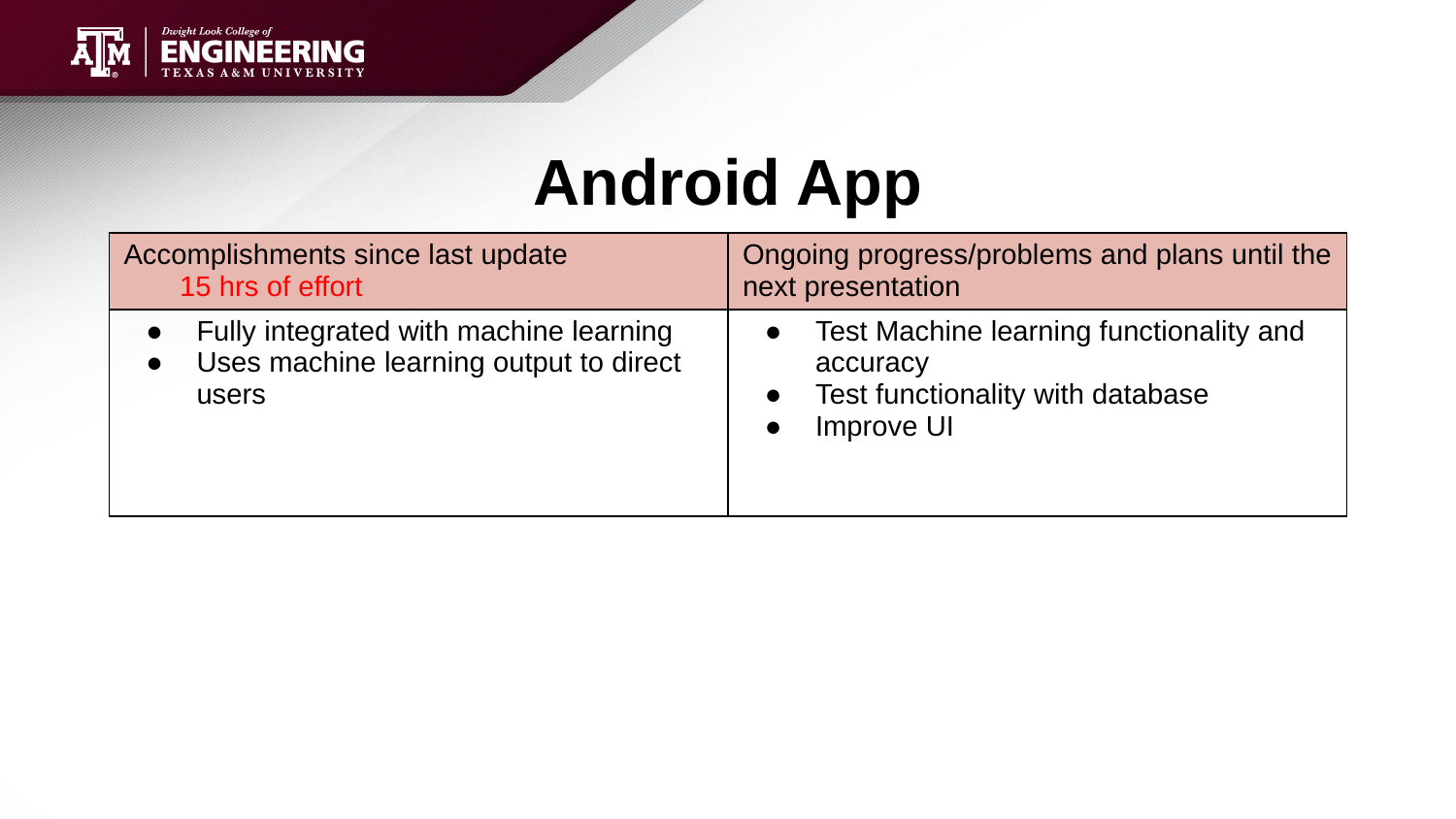

# Android App
| Accomplishments since last update 15 hrs of effort | Ongoing progress/problems and plans until the next presentation |
| --- | --- |
| Fully integrated with machine learning Uses machine learning output to direct users | Test Machine learning functionality and accuracy Test functionality with database Improve UI |